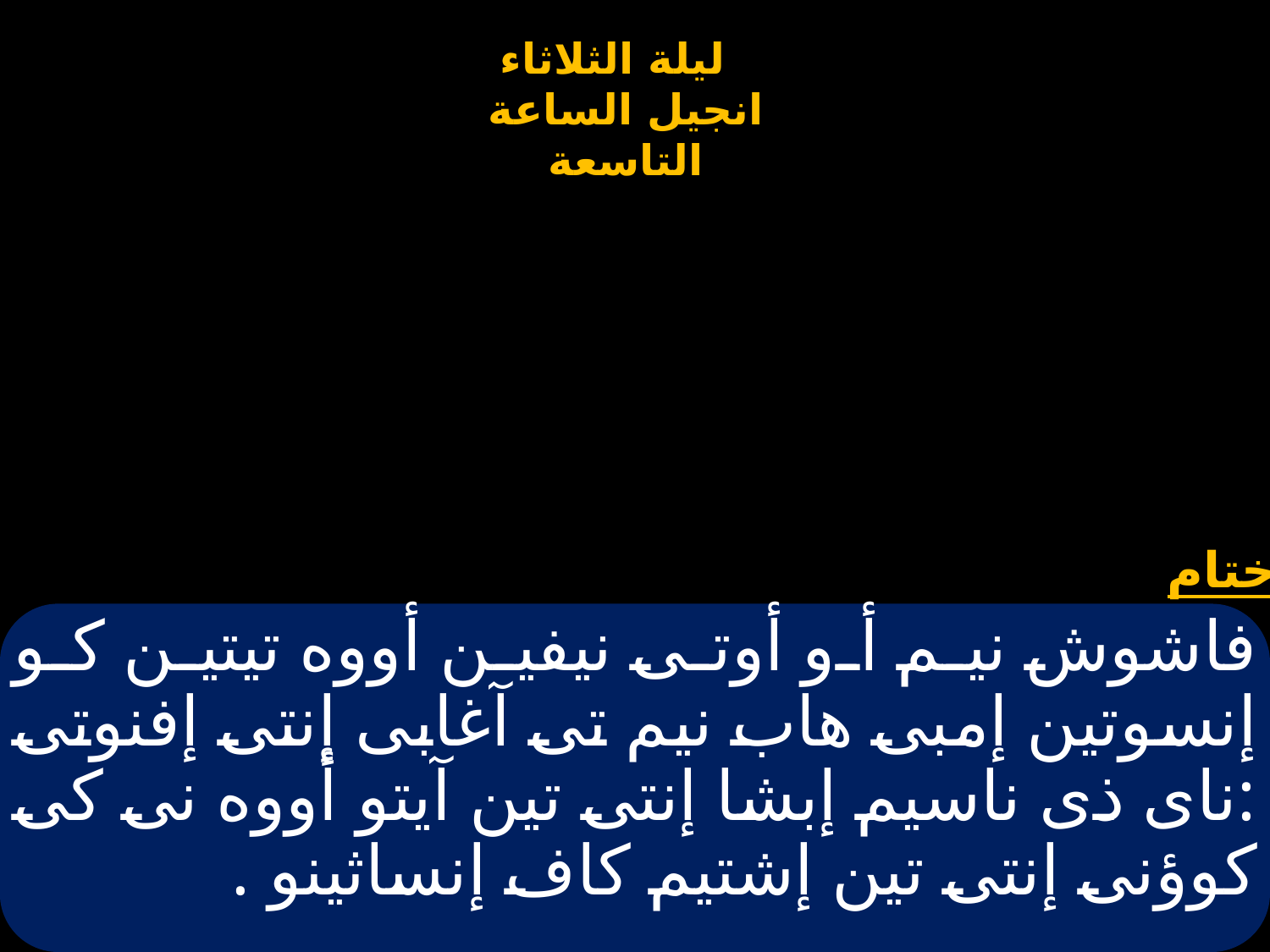

# فاشوش نيم أو أوتى نيفين أووه تيتين كو إنسوتين إمبى هاب نيم تى آغابى إنتى إفنوتى :ناى ذى ناسيم إبشا إنتى تين آيتو أووه نى كى كوؤنى إنتى تين إشتيم كاف إنساثينو .